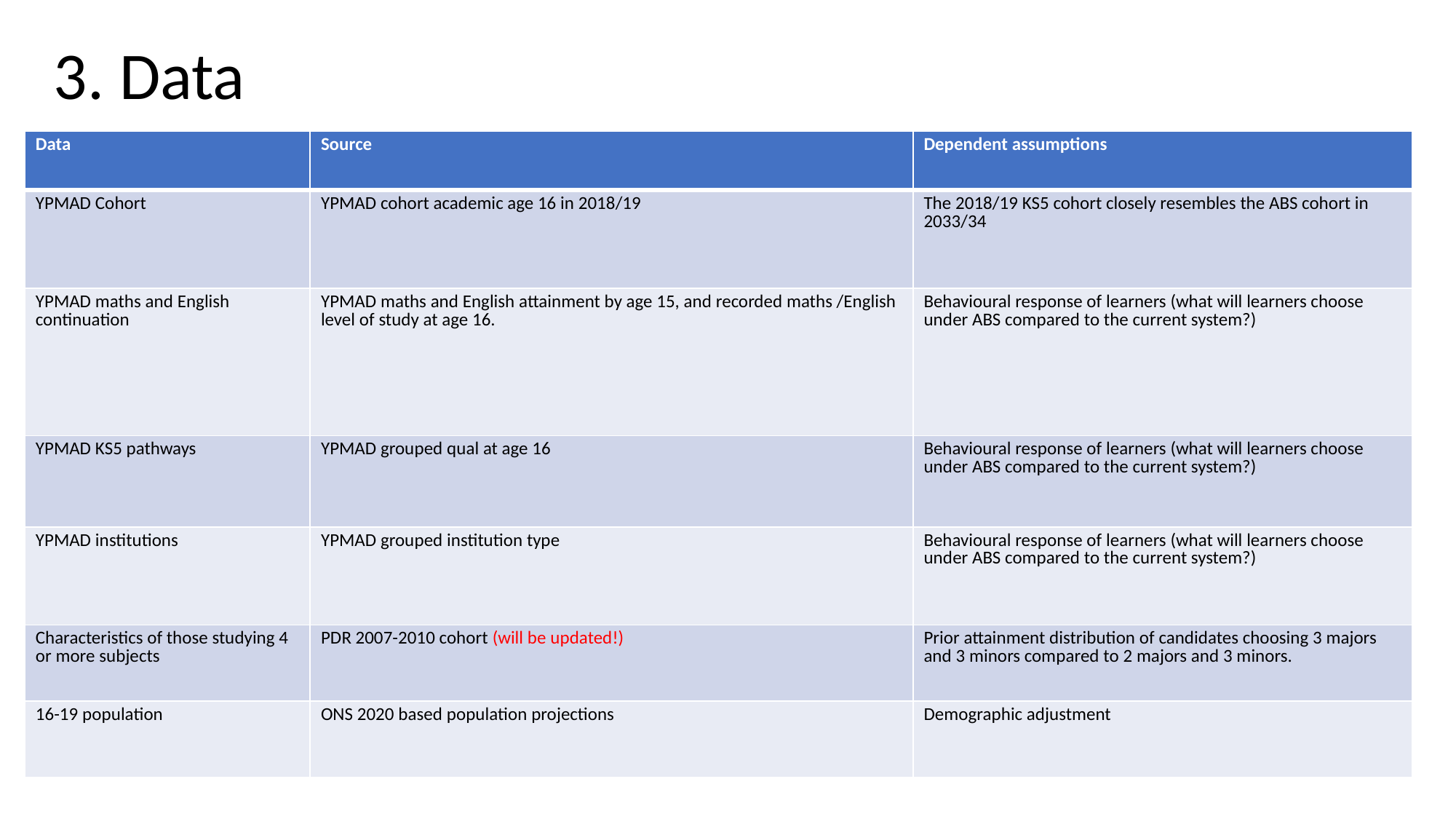

# 3. Data
| Data | Source | Dependent assumptions |
| --- | --- | --- |
| YPMAD Cohort | YPMAD cohort academic age 16 in 2018/19 | The 2018/19 KS5 cohort closely resembles the ABS cohort in 2033/34 |
| YPMAD maths and English continuation | YPMAD maths and English attainment by age 15, and recorded maths /English level of study at age 16. | Behavioural response of learners (what will learners choose under ABS compared to the current system?) |
| YPMAD KS5 pathways | YPMAD grouped qual at age 16 | Behavioural response of learners (what will learners choose under ABS compared to the current system?) |
| YPMAD institutions | YPMAD grouped institution type | Behavioural response of learners (what will learners choose under ABS compared to the current system?) |
| Characteristics of those studying 4 or more subjects | PDR 2007-2010 cohort (will be updated!) | Prior attainment distribution of candidates choosing 3 majors and 3 minors compared to 2 majors and 3 minors. |
| 16-19 population | ONS 2020 based population projections | Demographic adjustment |